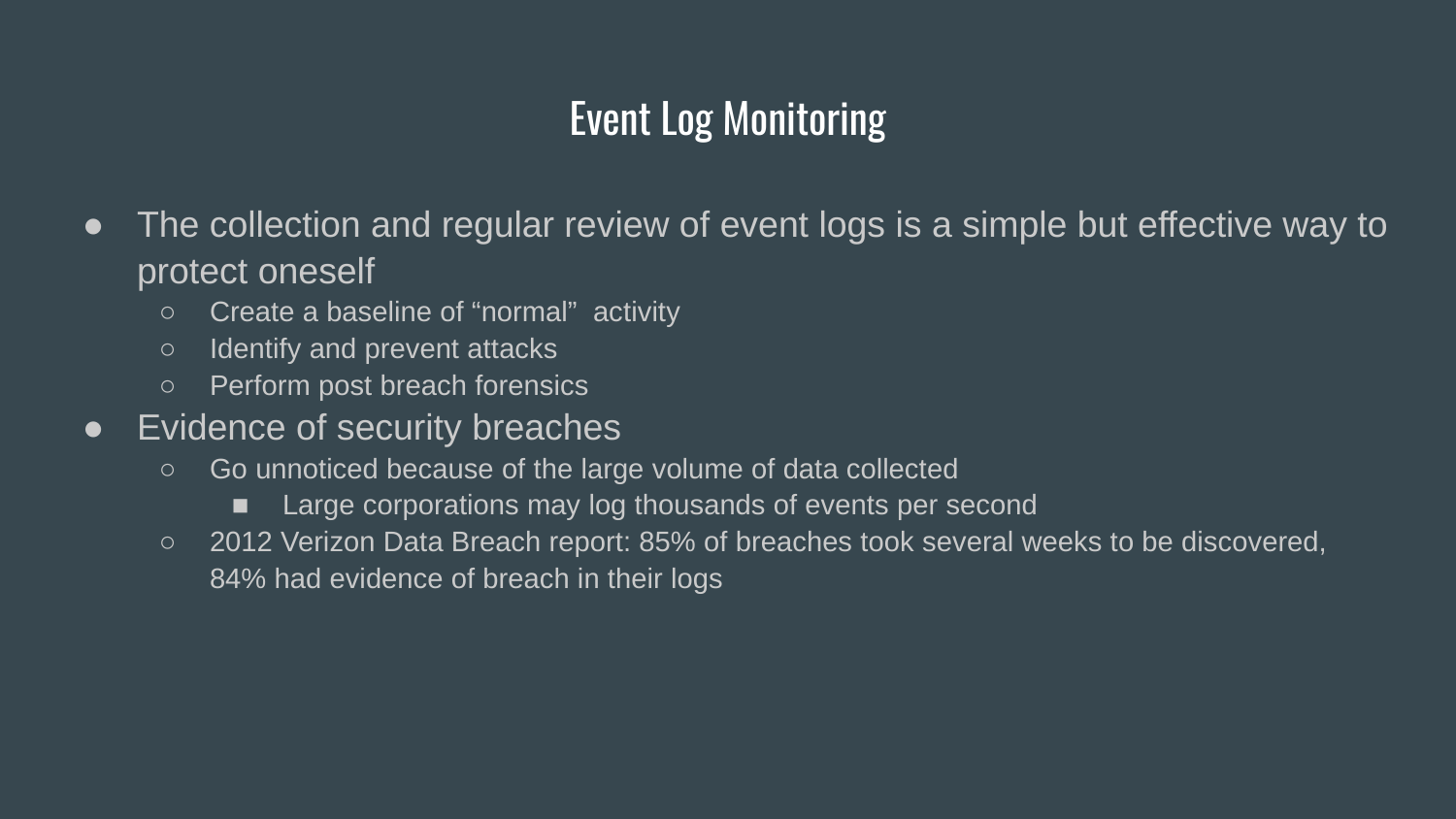

# Event Log Monitoring
The collection and regular review of event logs is a simple but effective way to protect oneself
Create a baseline of “normal”  activity
Identify and prevent attacks
Perform post breach forensics
Evidence of security breaches
Go unnoticed because of the large volume of data collected
Large corporations may log thousands of events per second
2012 Verizon Data Breach report: 85% of breaches took several weeks to be discovered, 84% had evidence of breach in their logs